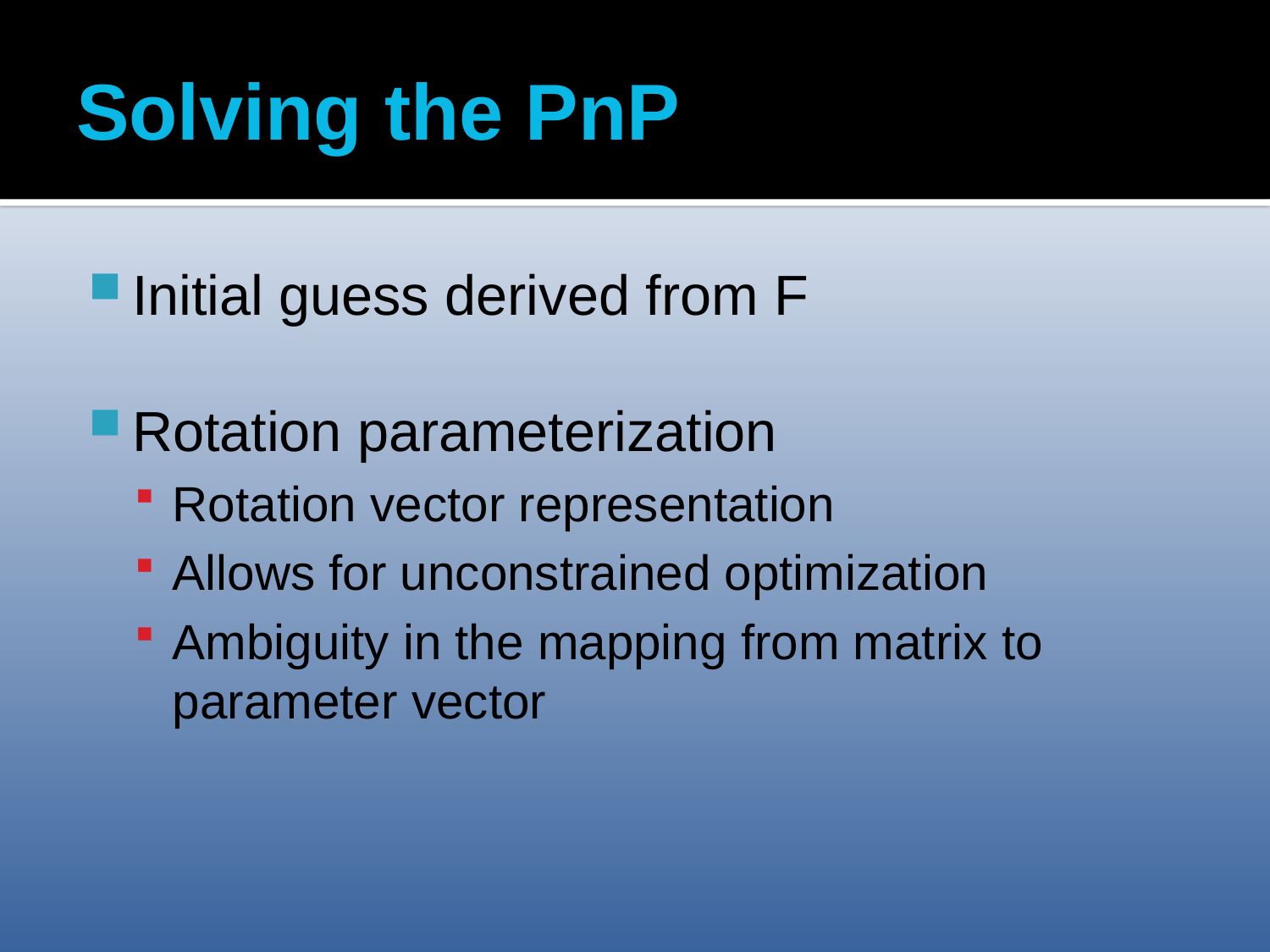

# Solving the PnP
Initial guess derived from F

Rotation parameterization
Rotation vector representation
Allows for unconstrained optimization
Ambiguity in the mapping from matrix to parameter vector